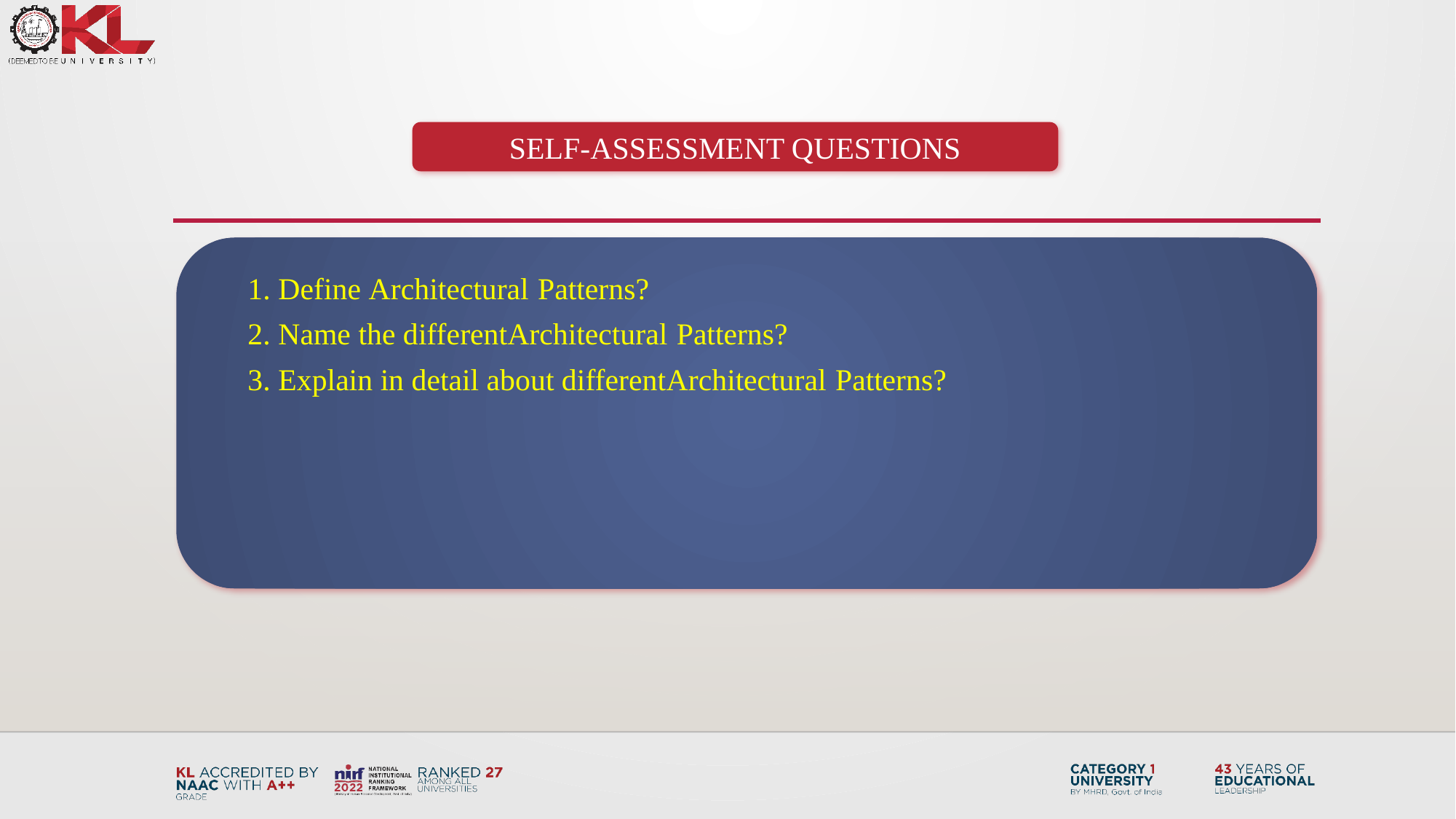

SELF-ASSESSMENT QUESTIONS

1. Define Architectural Patterns?
2. Name the differentArchitectural Patterns?
3. Explain in detail about differentArchitectural Patterns?
12